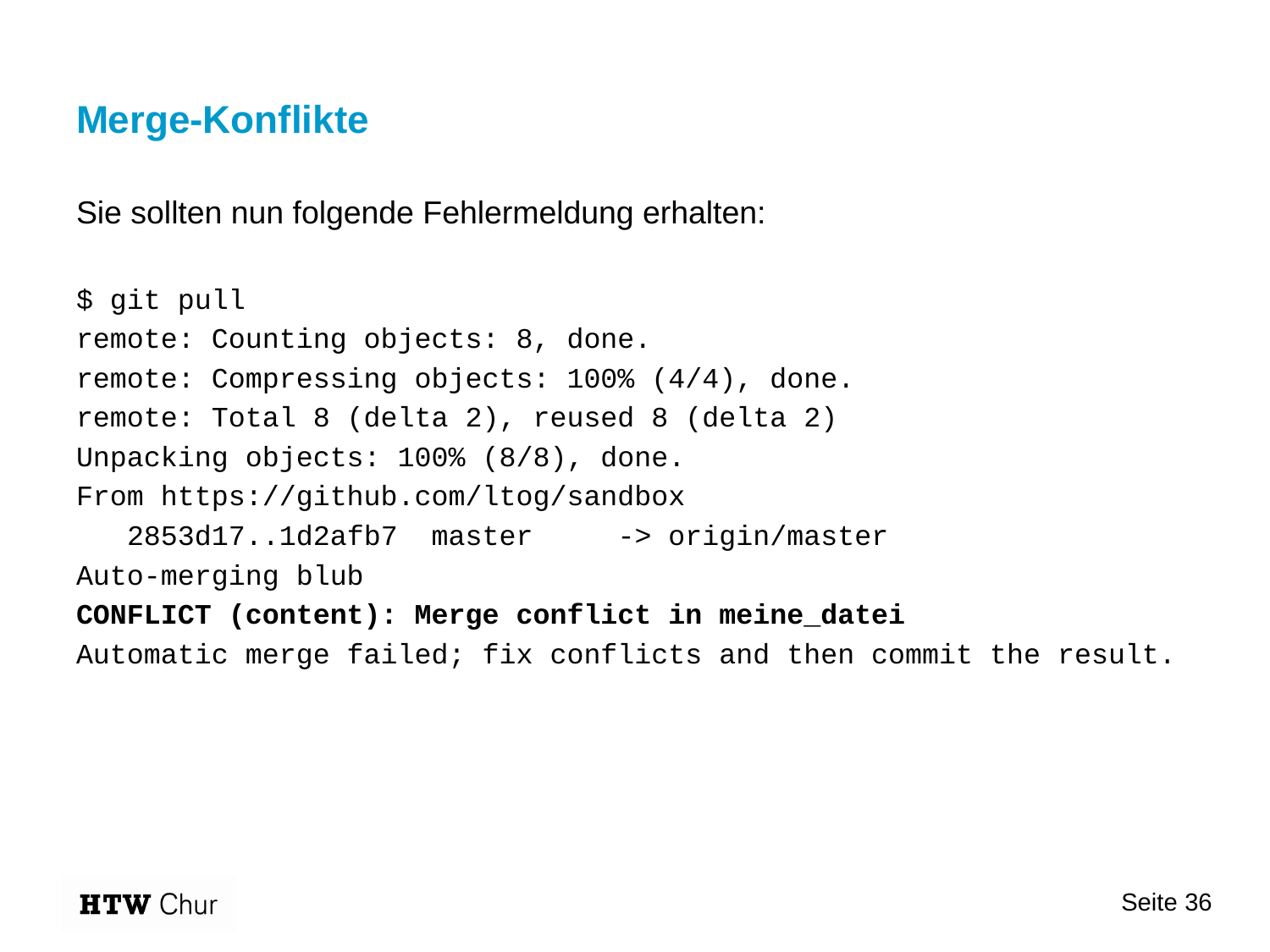

# Merge-Konflikte
Sie sollten nun folgende Fehlermeldung erhalten:

$ git pull
remote: Counting objects: 8, done.
remote: Compressing objects: 100% (4/4), done.
remote: Total 8 (delta 2), reused 8 (delta 2)
Unpacking objects: 100% (8/8), done.
From https://github.com/ltog/sandbox
   2853d17..1d2afb7  master     -> origin/master
Auto-merging blub
CONFLICT (content): Merge conflict in meine_datei
Automatic merge failed; fix conflicts and then commit the result.

Seite 36